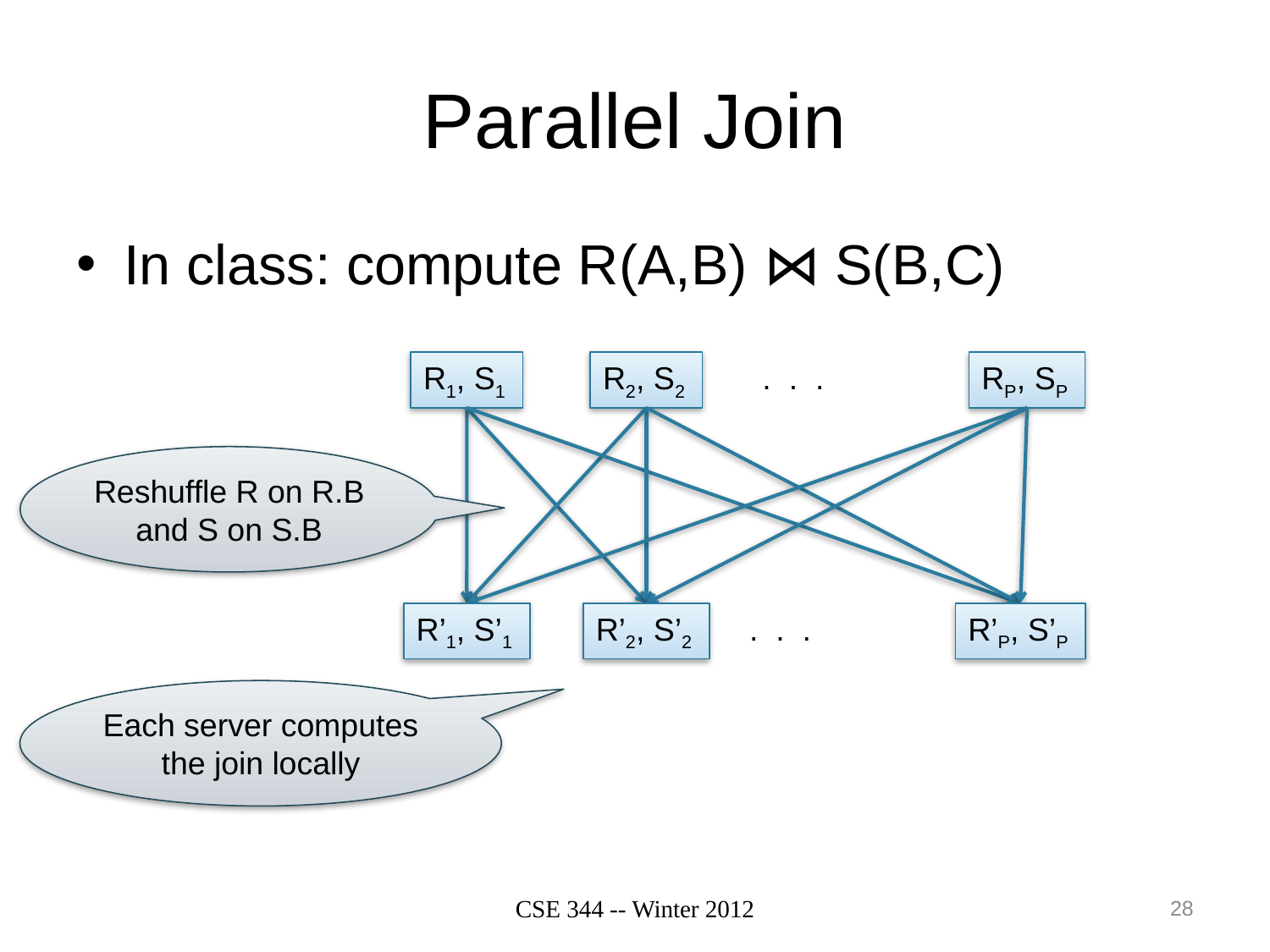

# Parallel Join
In class: compute R(A,B) ⋈ S(B,C)
R1, S1
R2, S2
.  .  .
RP, SP
Reshuffle R on R.B
and S on S.B
R’1, S’1
R’2, S’2
.  .  .
R’P, S’P
Each server computes
the join locally
CSE 344 -- Winter 2012
28